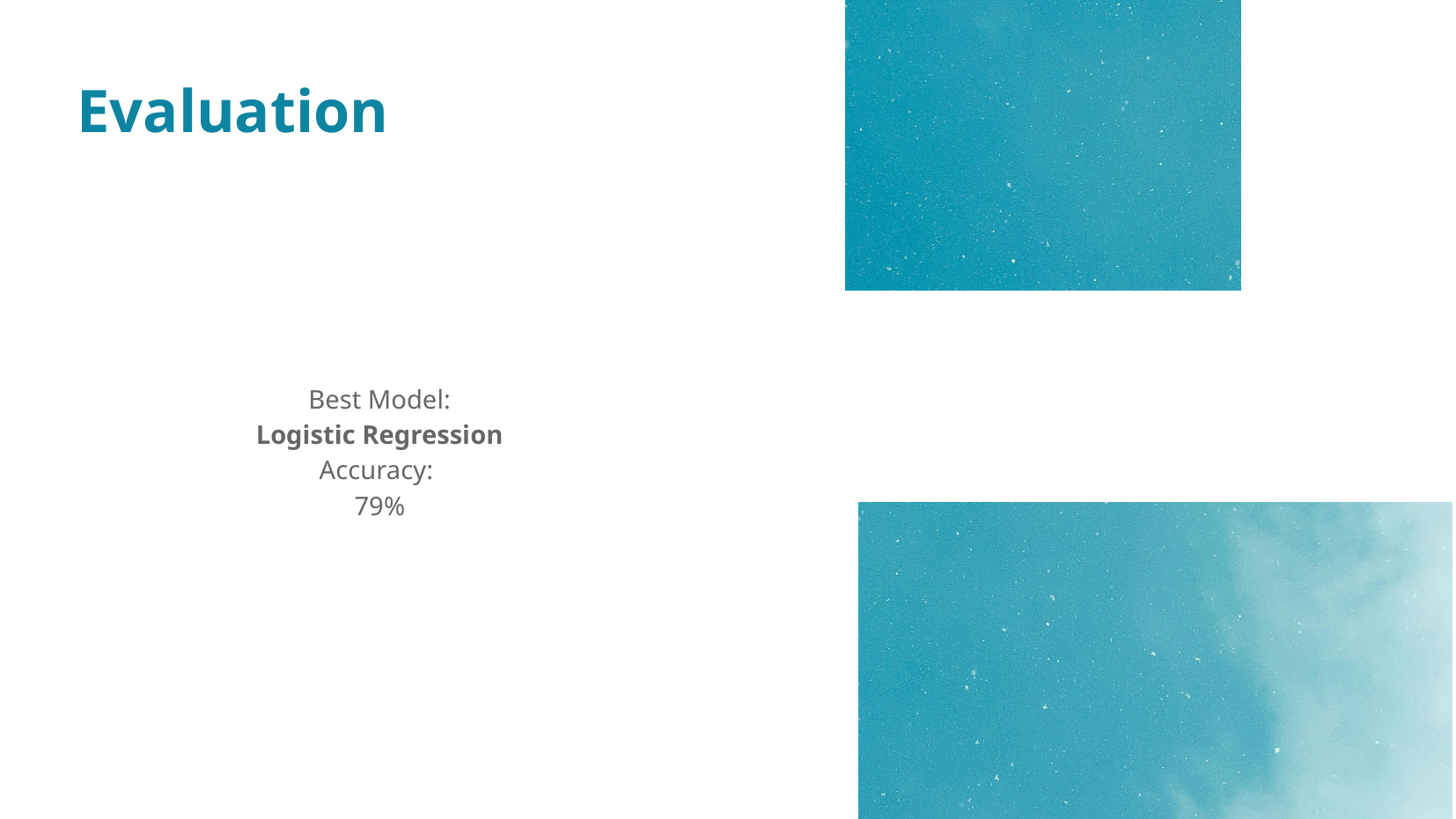

# Evaluation
Best Model:
Logistic Regression
Accuracy:
79%